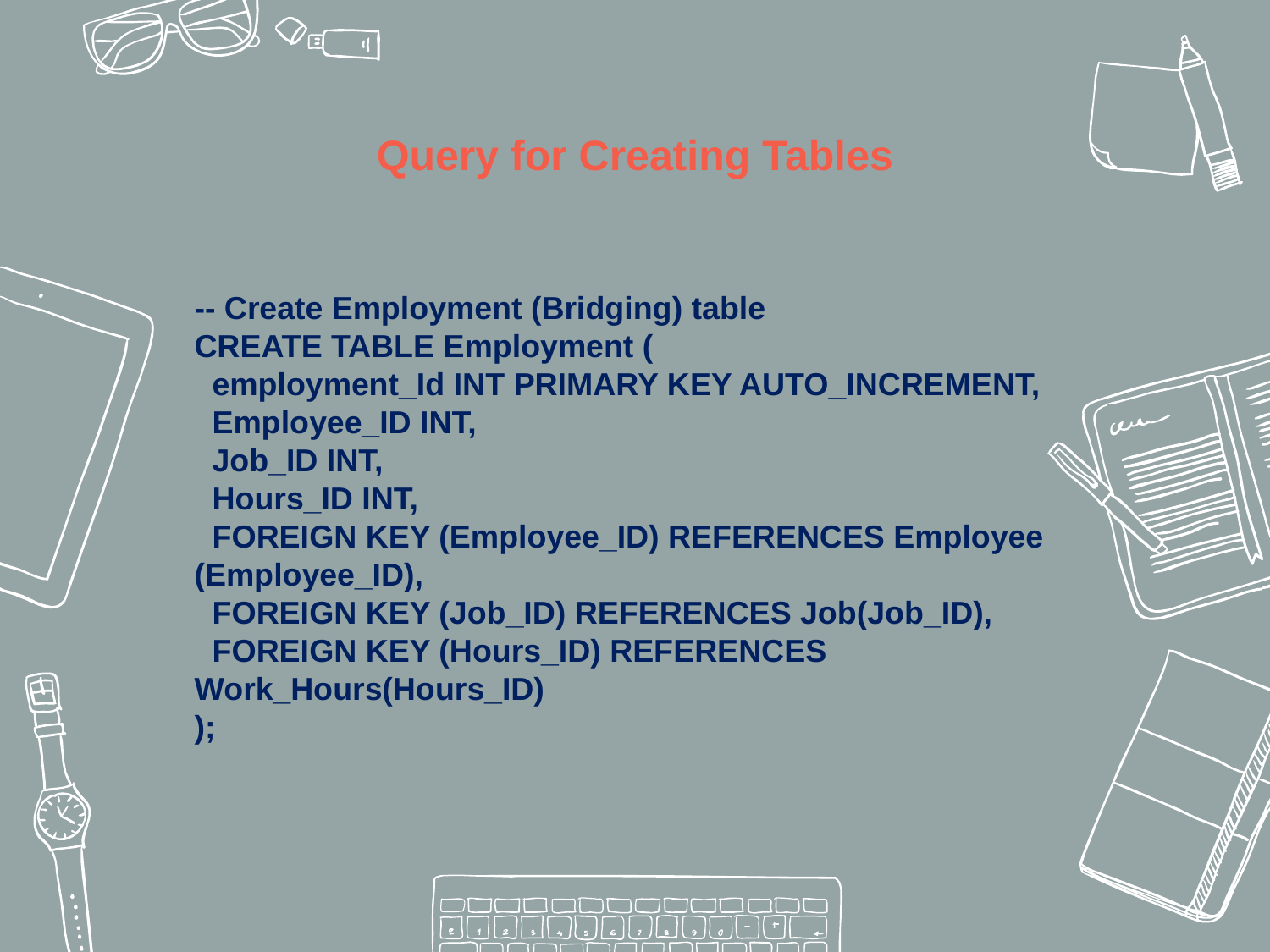

Query for Creating Tables
-- Create Employment (Bridging) table
CREATE TABLE Employment (
  employment_Id INT PRIMARY KEY AUTO_INCREMENT,
  Employee_ID INT,
  Job_ID INT,
  Hours_ID INT,
  FOREIGN KEY (Employee_ID) REFERENCES Employee (Employee_ID),
  FOREIGN KEY (Job_ID) REFERENCES Job(Job_ID),
  FOREIGN KEY (Hours_ID) REFERENCES Work_Hours(Hours_ID)
);